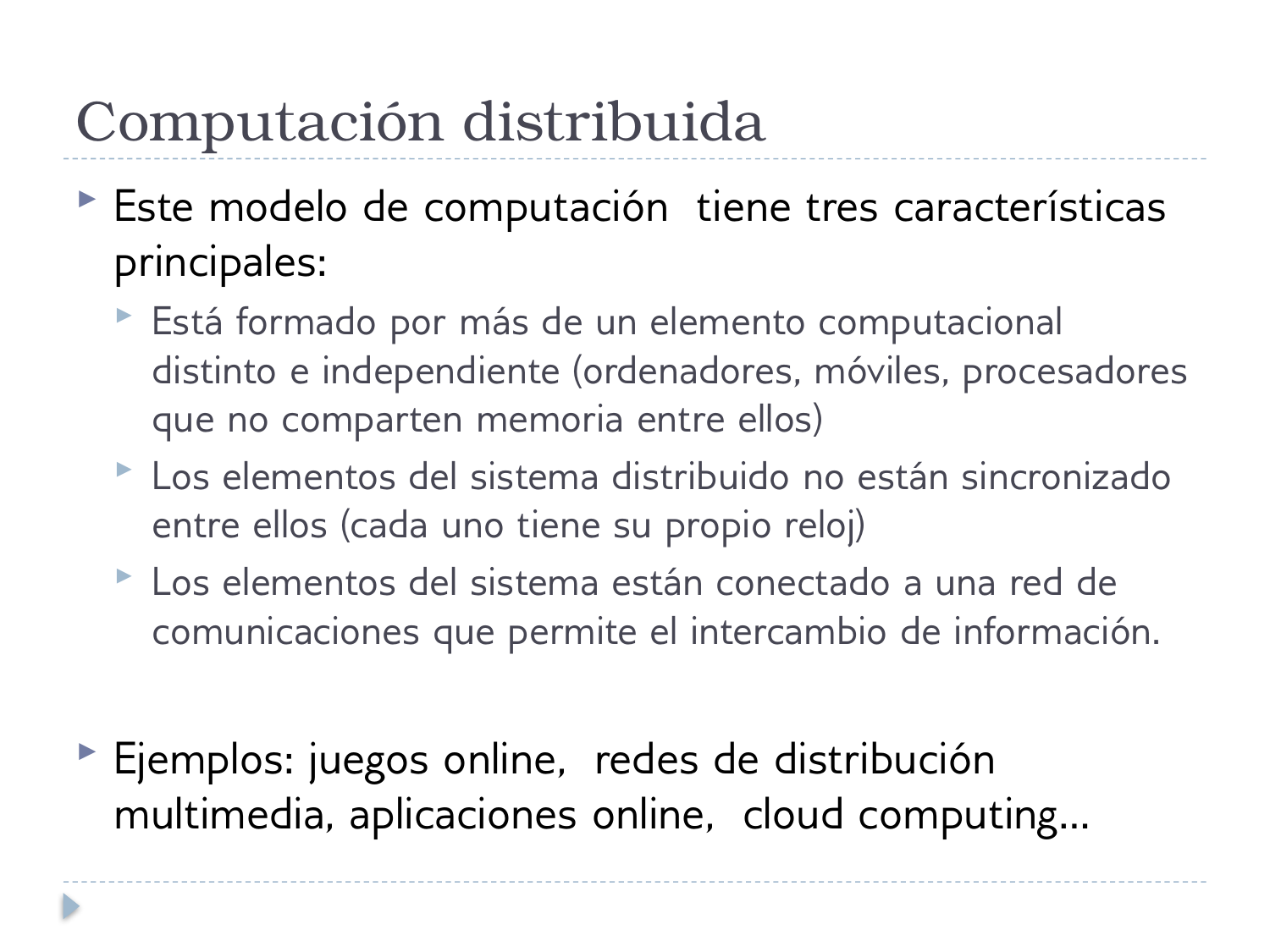

# Computación distribuida
Este modelo de computación  tiene tres características principales:
Está formado por más de un elemento computacional distinto e independiente (ordenadores, móviles, procesadores que no comparten memoria entre ellos)
Los elementos del sistema distribuido no están sincronizado entre ellos (cada uno tiene su propio reloj)
Los elementos del sistema están conectado a una red de comunicaciones que permite el intercambio de información.

Ejemplos: juegos online,  redes de distribución multimedia, aplicaciones online,  cloud computing…